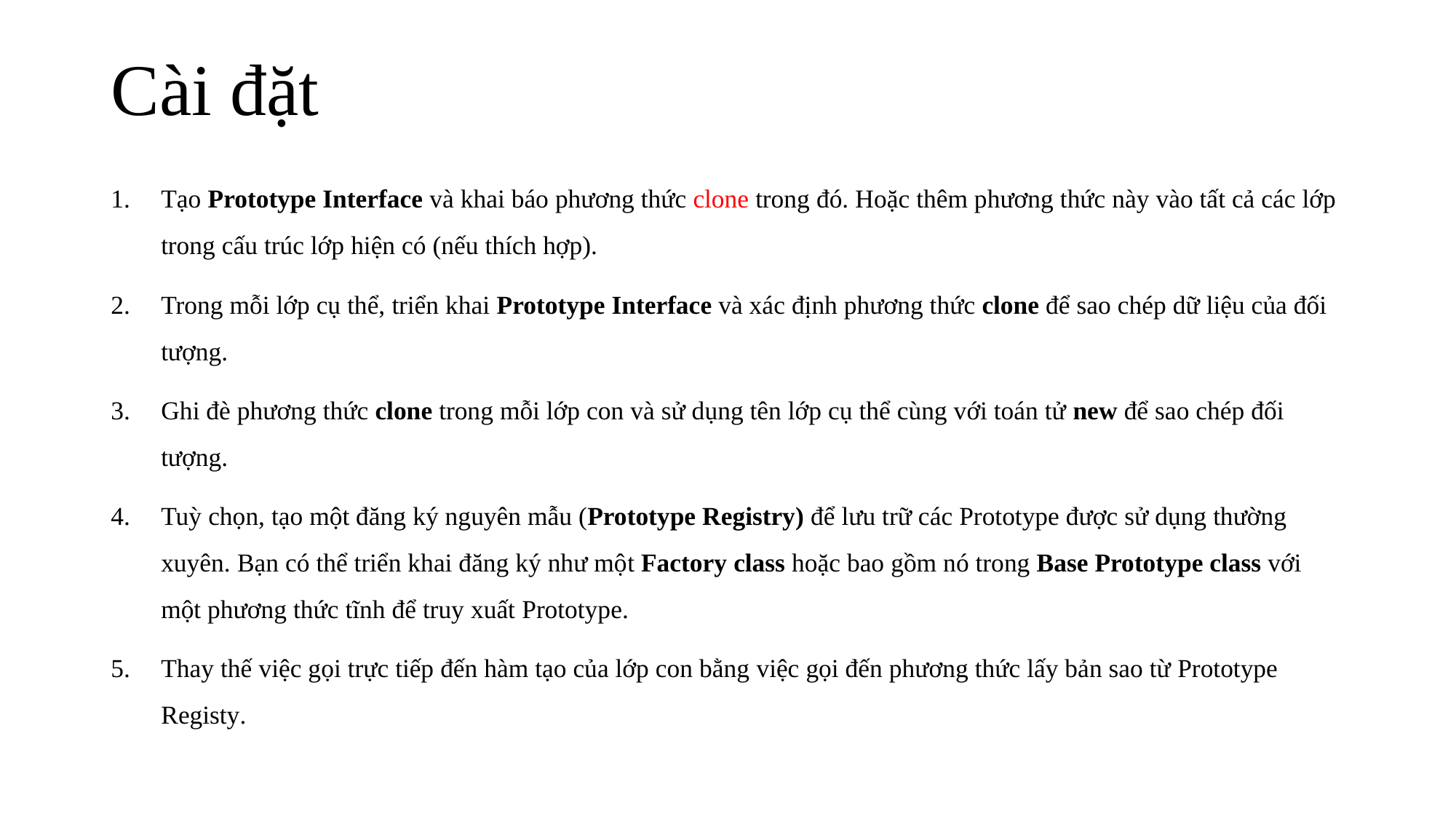

# Cài đặt
Tạo Prototype Interface và khai báo phương thức clone trong đó. Hoặc thêm phương thức này vào tất cả các lớp trong cấu trúc lớp hiện có (nếu thích hợp).
Trong mỗi lớp cụ thể, triển khai Prototype Interface và xác định phương thức clone để sao chép dữ liệu của đối tượng.
Ghi đè phương thức clone trong mỗi lớp con và sử dụng tên lớp cụ thể cùng với toán tử new để sao chép đối tượng.
Tuỳ chọn, tạo một đăng ký nguyên mẫu (Prototype Registry) để lưu trữ các Prototype được sử dụng thường xuyên. Bạn có thể triển khai đăng ký như một Factory class hoặc bao gồm nó trong Base Prototype class với một phương thức tĩnh để truy xuất Prototype.
Thay thế việc gọi trực tiếp đến hàm tạo của lớp con bằng việc gọi đến phương thức lấy bản sao từ Prototype Registy.